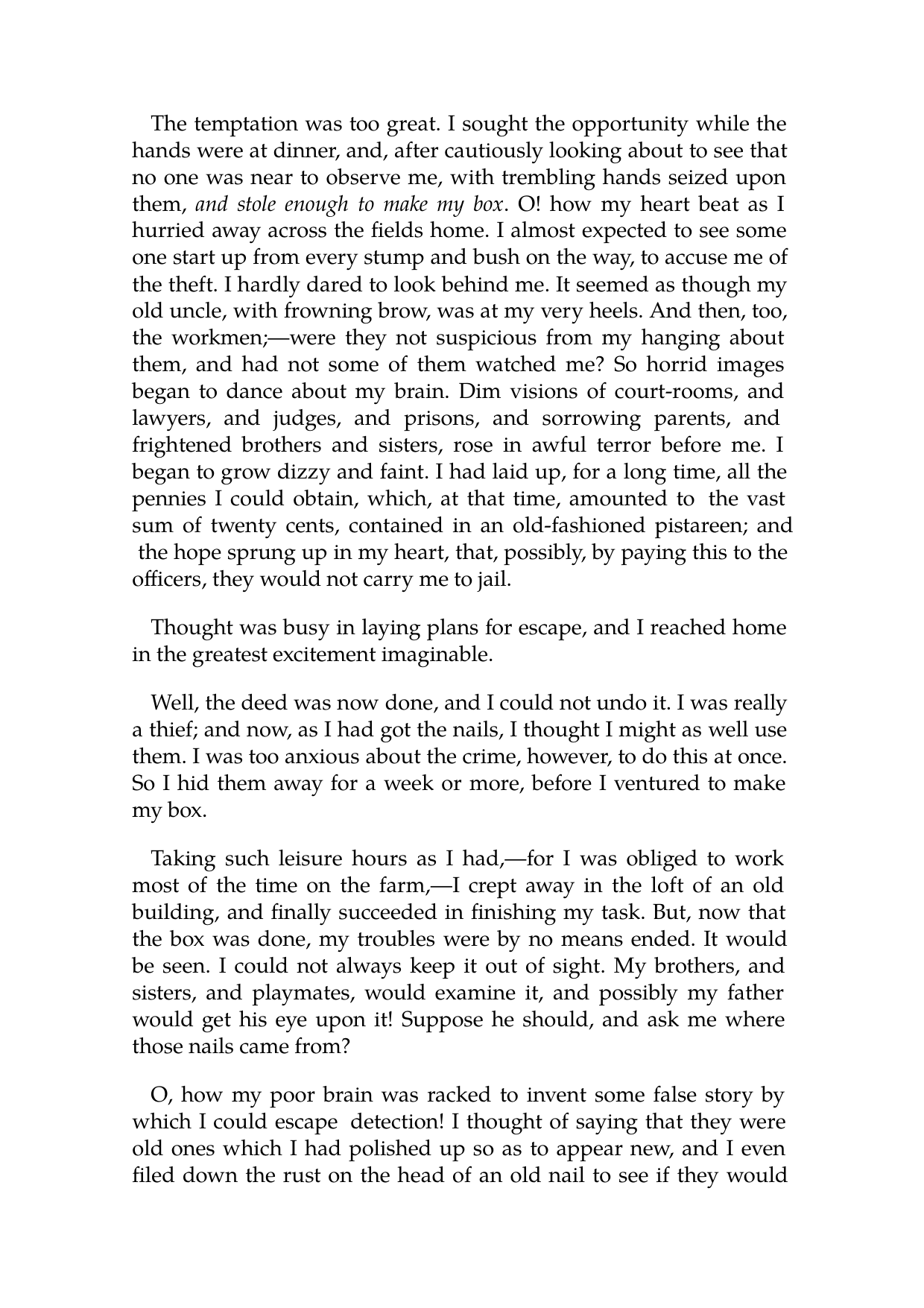

The temptation was too great. I sought the opportunity while the  hands were at dinner, and, after cautiously looking about to see that  no one was near to observe me, with trembling hands seized upon  them, and stole enough to make my box. O! how my heart beat as I  hurried away across the fields home. I almost expected to see some  one start up from every stump and bush on the way, to accuse me of  the theft. I hardly dared to look behind me. It seemed as though my  old uncle, with frowning brow, was at my very heels. And then, too,  the workmen;—were they not suspicious from my hanging about  them, and had not some of them watched me? So horrid images  began to dance about my brain. Dim visions of court-rooms, and  lawyers, and judges, and prisons, and sorrowing parents, and  frightened brothers and sisters, rose in awful terror before me. I  began to grow dizzy and faint. I had laid up, for a long time, all the  pennies I could obtain, which, at that time, amounted to the vast  sum of twenty cents, contained in an old-fashioned pistareen; and  the hope sprung up in my heart, that, possibly, by paying this to the  officers, they would not carry me to jail.
Thought was busy in laying plans for escape, and I reached home  in the greatest excitement imaginable.
Well, the deed was now done, and I could not undo it. I was really  a thief; and now, as I had got the nails, I thought I might as well use  them. I was too anxious about the crime, however, to do this at once.  So I hid them away for a week or more, before I ventured to make  my box.
Taking such leisure hours as I had,—for I was obliged to work  most of the time on the farm,—I crept away in the loft of an old  building, and finally succeeded in finishing my task. But, now that  the box was done, my troubles were by no means ended. It would  be seen. I could not always keep it out of sight. My brothers, and  sisters, and playmates, would examine it, and possibly my father  would get his eye upon it! Suppose he should, and ask me where  those nails came from?
O, how my poor brain was racked to invent some false story by  which I could escape detection! I thought of saying that they were  old ones which I had polished up so as to appear new, and I even  filed down the rust on the head of an old nail to see if they would